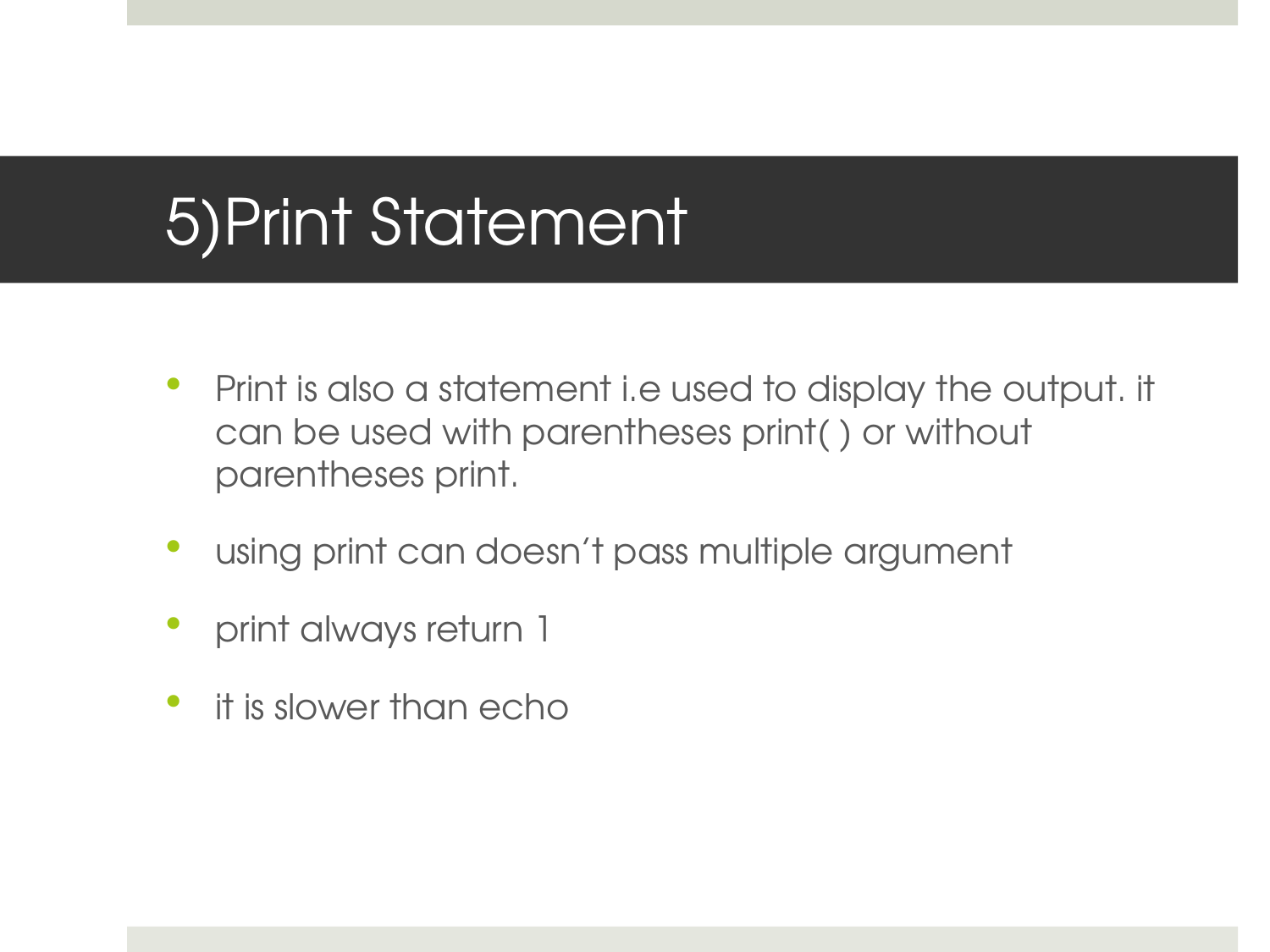

# 5)Print Statement
Print is also a statement i.e used to display the output. it can be used with parentheses print( ) or without parentheses print.
using print can doesn’t pass multiple argument
print always return 1
it is slower than echo